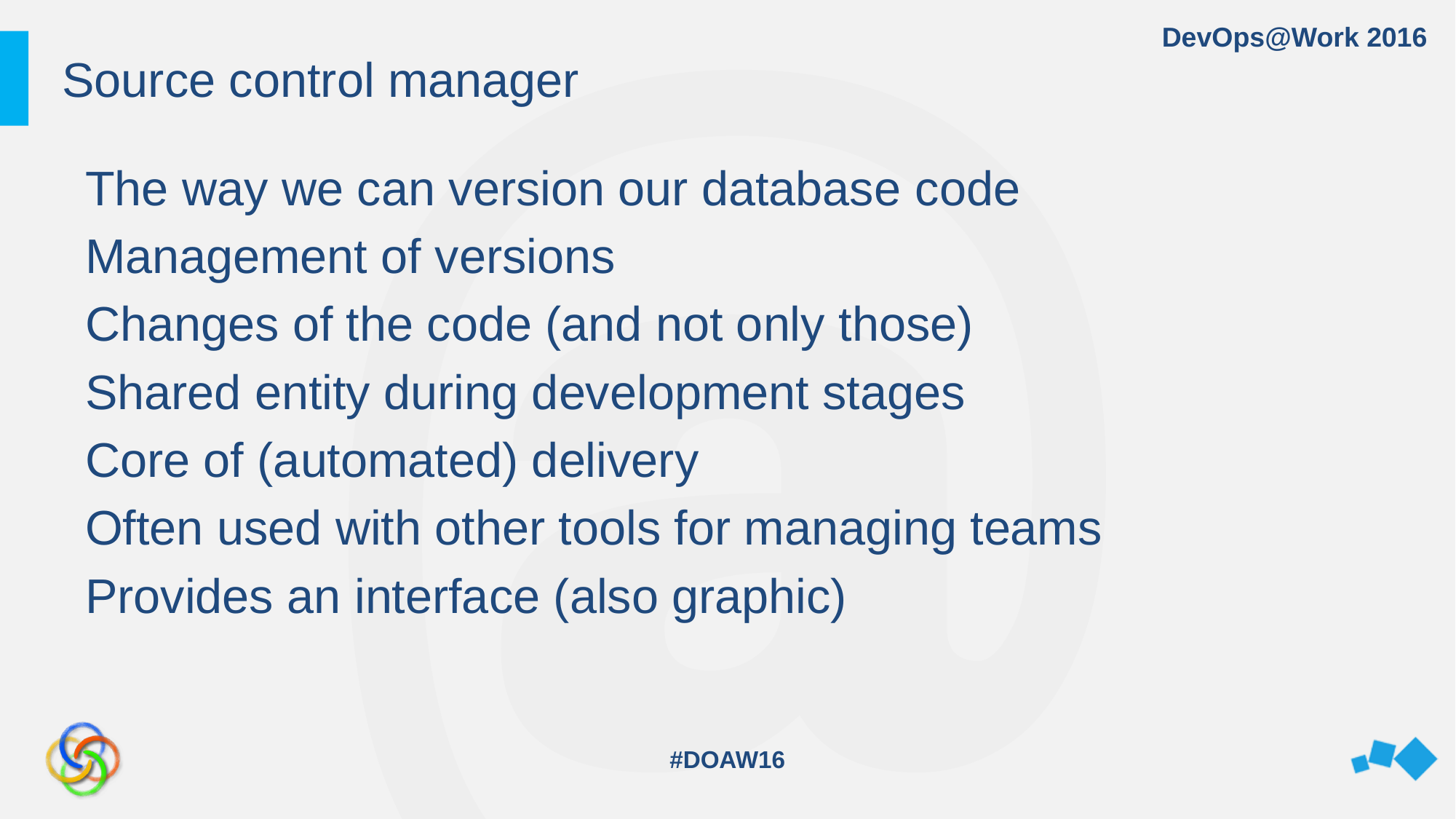

# Source control manager
The way we can version our database code
Management of versions
Changes of the code (and not only those)
Shared entity during development stages
Core of (automated) delivery
Often used with other tools for managing teams
Provides an interface (also graphic)